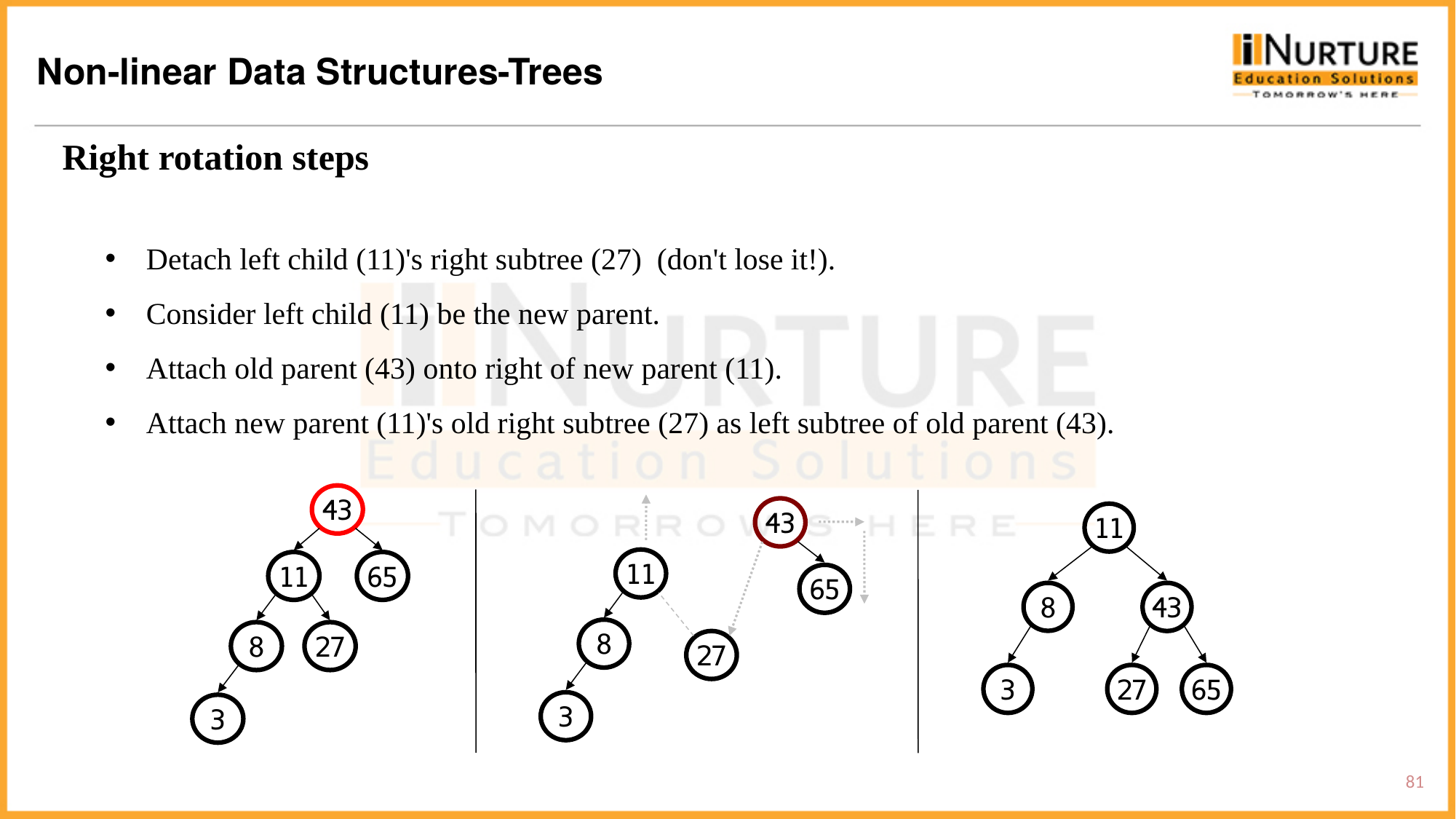

Non-linear Data Structures-Trees
Right rotation steps

Detach left child (11)'s right subtree (27)  (don't lose it!).
Consider left child (11) be the new parent.
Attach old parent (43) onto right of new parent (11).
Attach new parent (11)'s old right subtree (27) as left subtree of old parent (43).
43
11
65
8
27
3

43

11
65
8
27
3
11
8
43
3
27
65
81